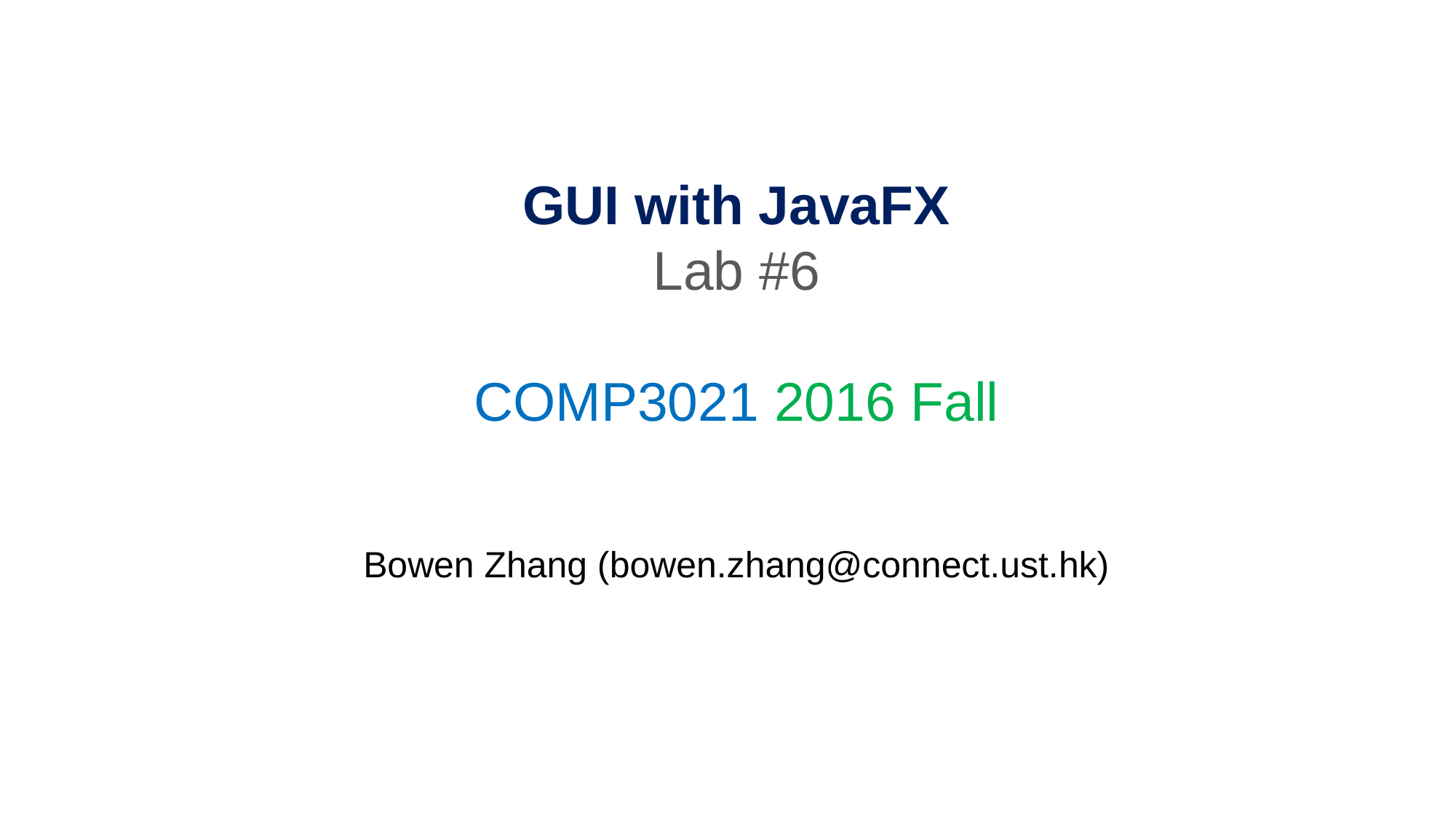

GUI with JavaFX
Lab #6
COMP3021 2016 Fall
Bowen Zhang (bowen.zhang@connect.ust.hk)